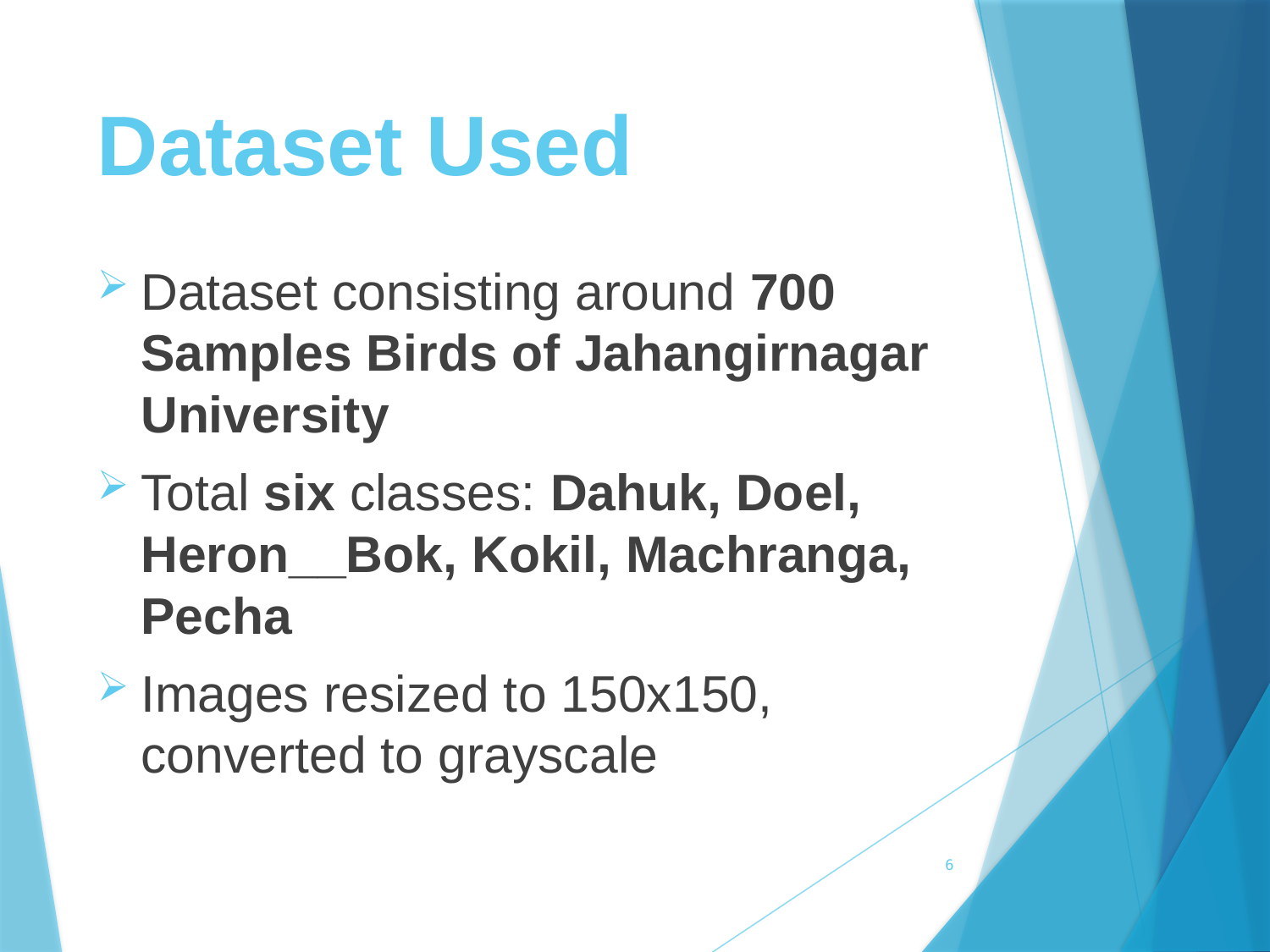

# Dataset Used
Dataset consisting around 700 Samples Birds of Jahangirnagar University
Total six classes: Dahuk, Doel, Heron__Bok, Kokil, Machranga, Pecha
Images resized to 150x150, converted to grayscale
6